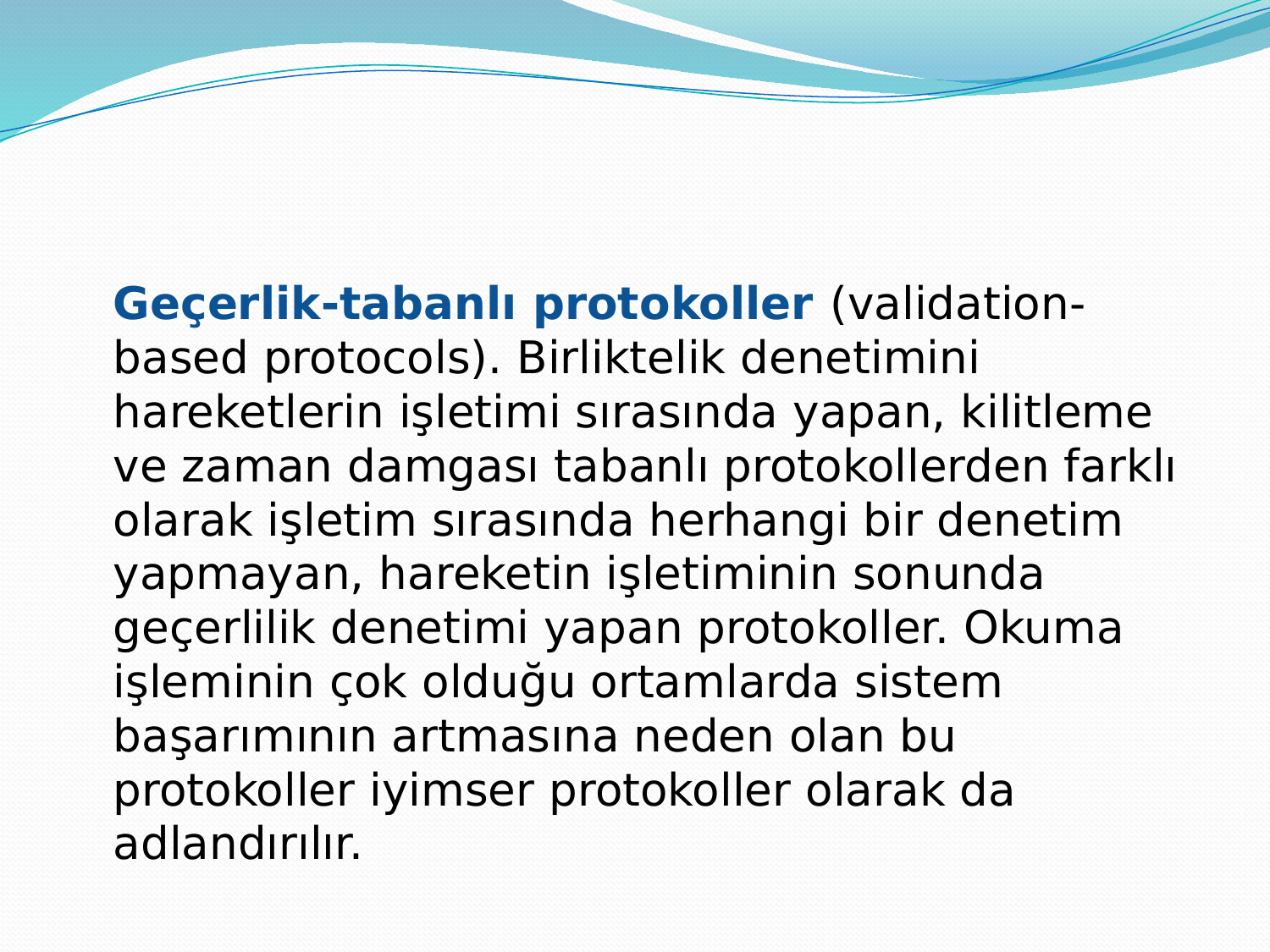

#
	Geçerlik-tabanlı protokoller (validation-based protocols). Birliktelik denetimini hareketlerin işletimi sırasında yapan, kilitleme ve zaman damgası tabanlı protokollerden farklı olarak işletim sırasında herhangi bir denetim yapmayan, hareketin işletiminin sonunda geçerlilik denetimi yapan protokoller. Okuma işleminin çok olduğu ortamlarda sistem başarımının artmasına neden olan bu protokoller iyimser protokoller olarak da adlandırılır.